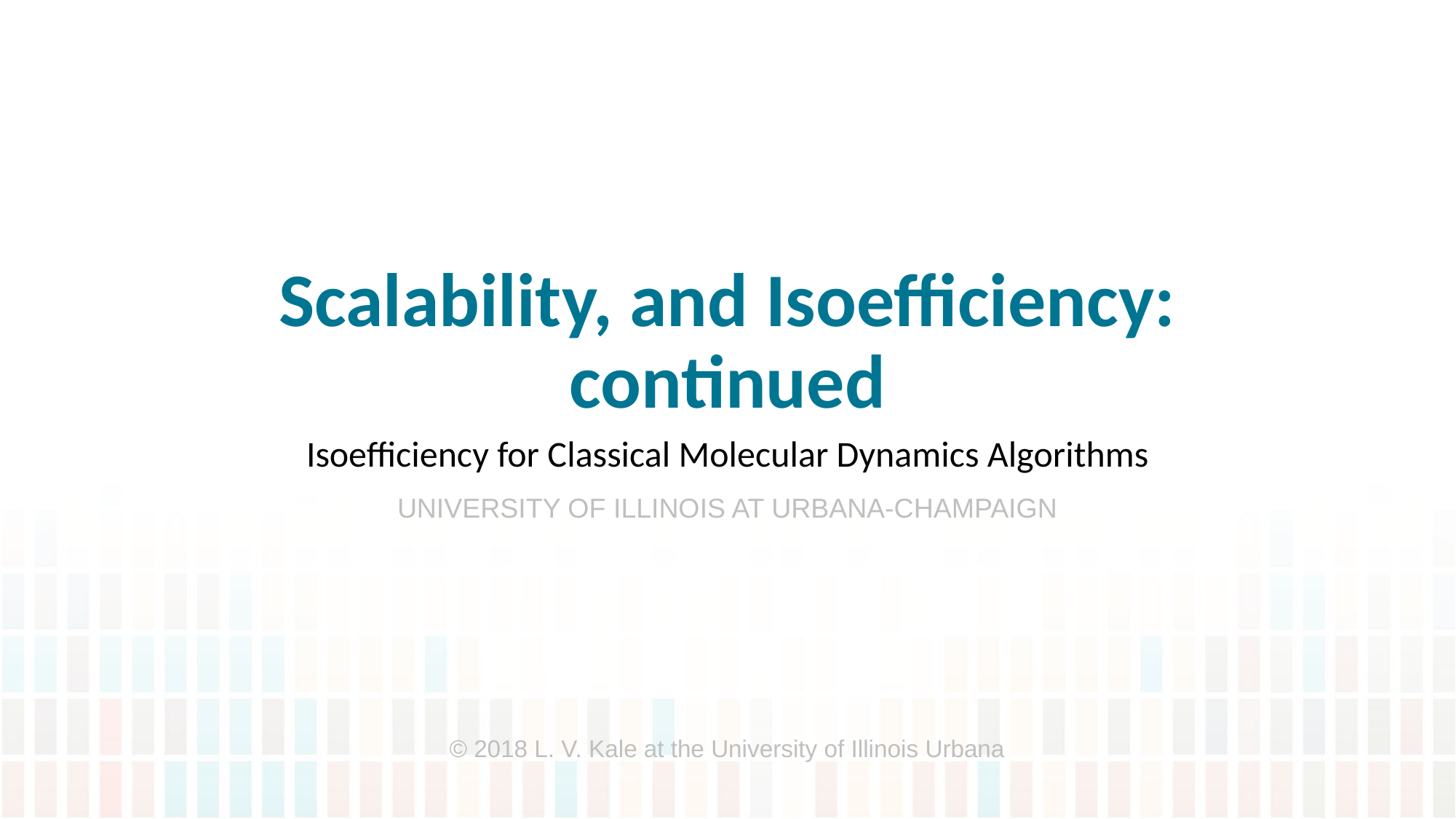

# Scalability, and Isoefficiency: continued
Isoefficiency for Classical Molecular Dynamics Algorithms
© 2018 L. V. Kale at the University of Illinois Urbana